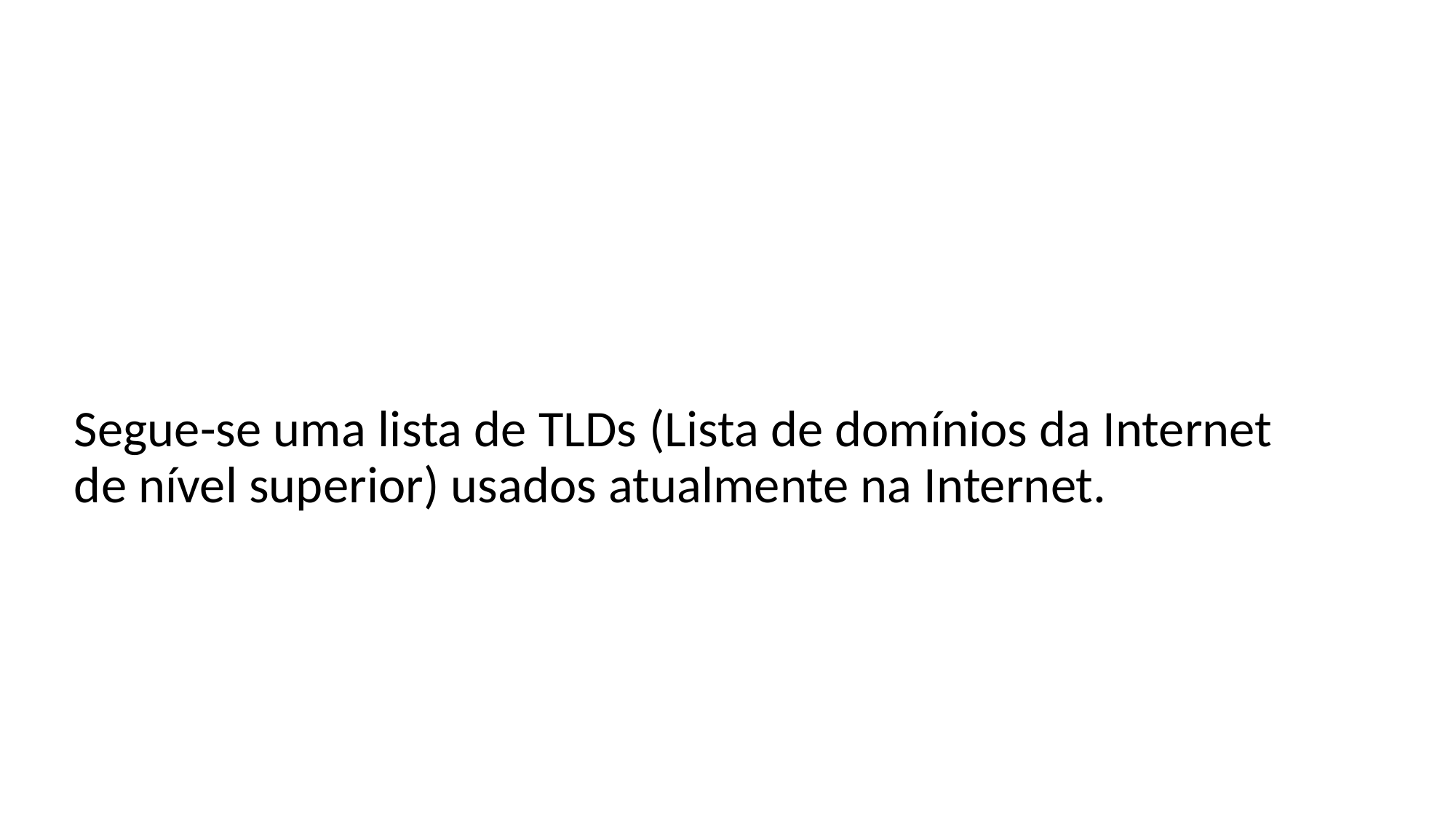

# Segue-se uma lista de TLDs (Lista de domínios da Internet de nível superior) usados atualmente na Internet.